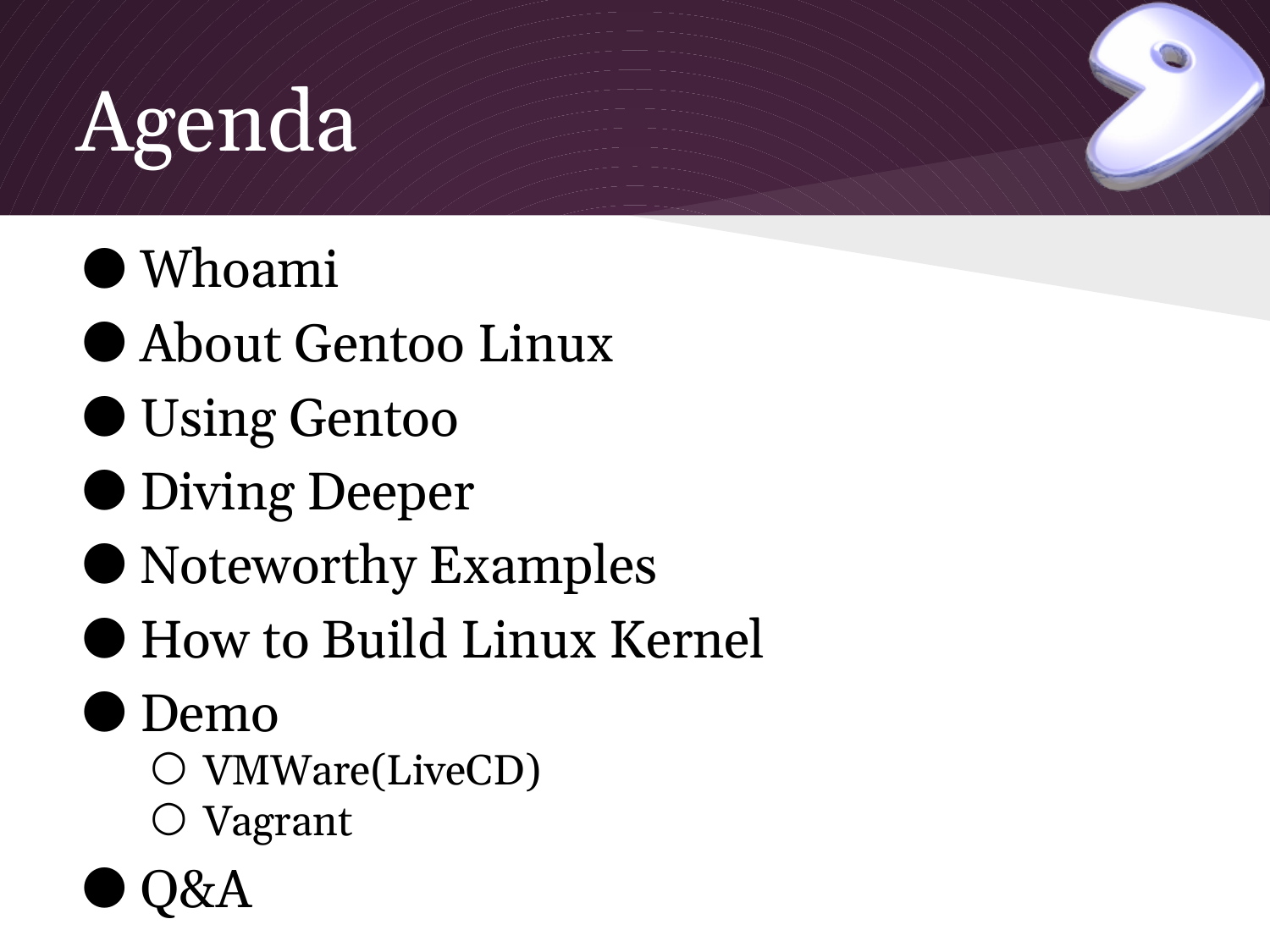

# Agenda
Whoami
About Gentoo Linux
Using Gentoo
Diving Deeper
Noteworthy Examples
How to Build Linux Kernel
Demo
VMWare(LiveCD)
Vagrant
Q&A